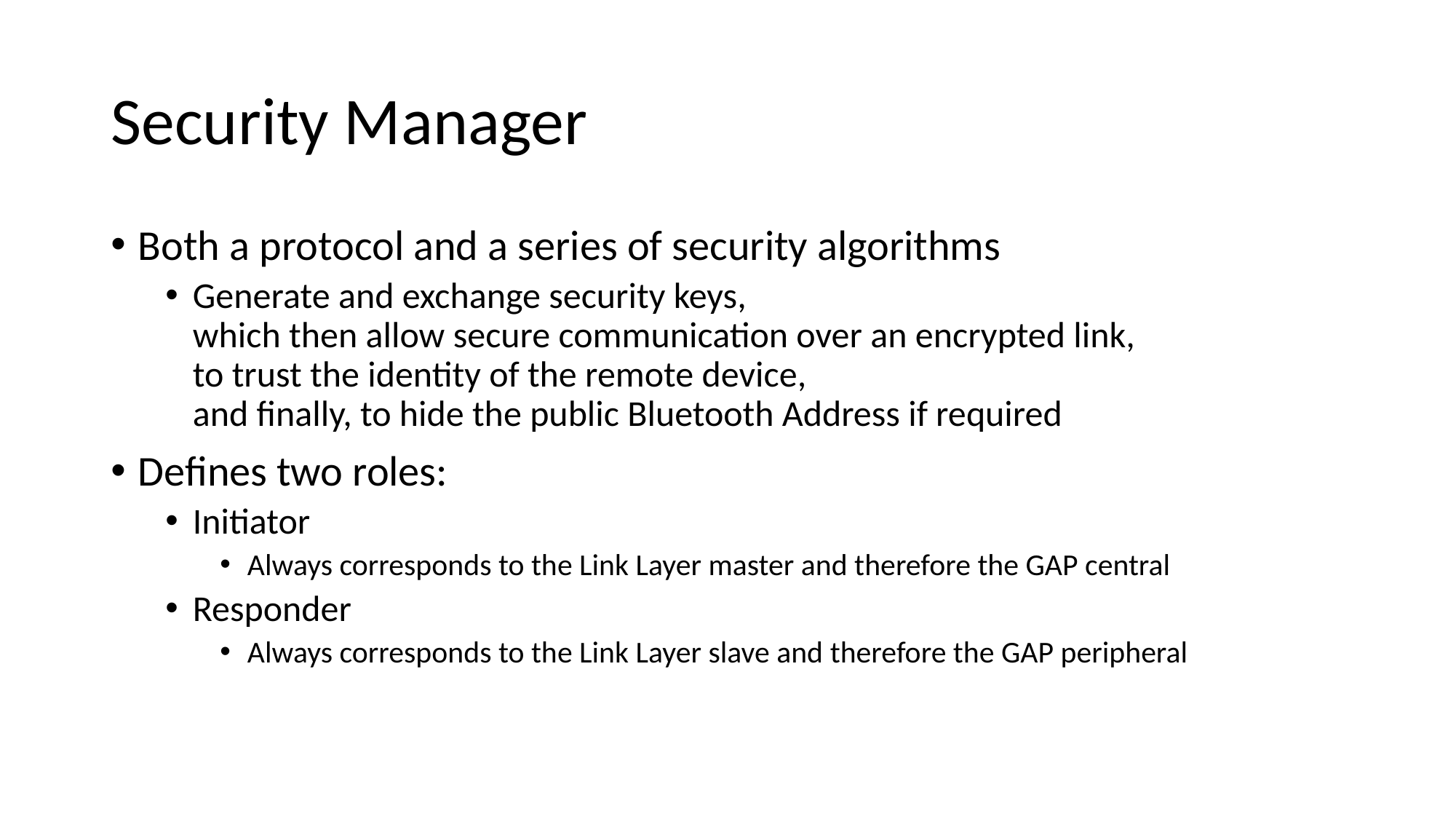

# Security Manager
Both a protocol and a series of security algorithms
Generate and exchange security keys,
which then allow secure communication over an encrypted link,
to trust the identity of the remote device,
and finally, to hide the public Bluetooth Address if required
Defines two roles:
Initiator
Always corresponds to the Link Layer master and therefore the GAP central
Responder
Always corresponds to the Link Layer slave and therefore the GAP peripheral